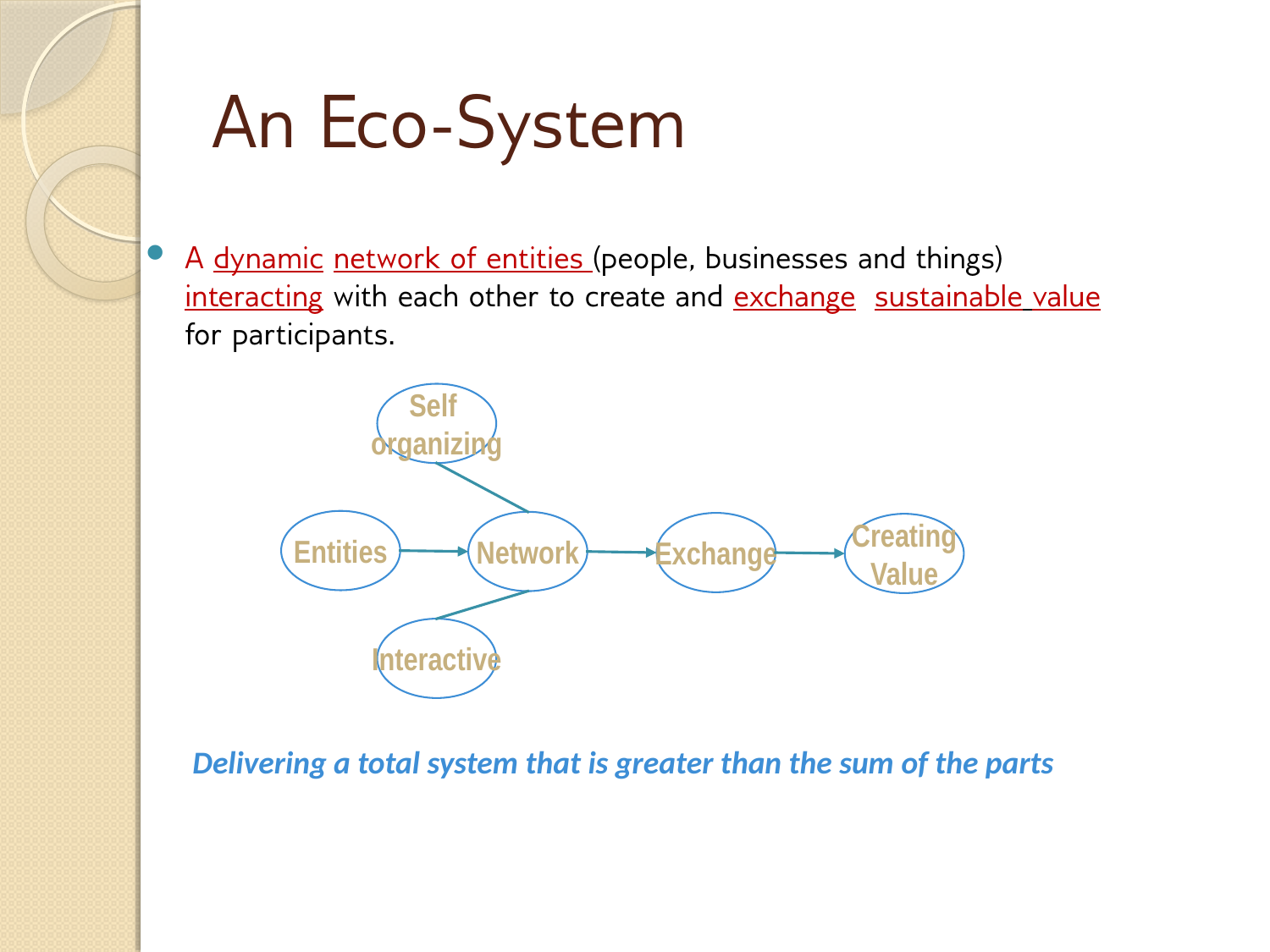

# An Eco-System
A dynamic network of entities (people, businesses and things)  interacting with each other to create and exchange  sustainable value for participants.

Self
organizing
Entities
Network
Exchange
 Creating
Value
Interactive
Delivering a total system that is greater than the sum of the parts